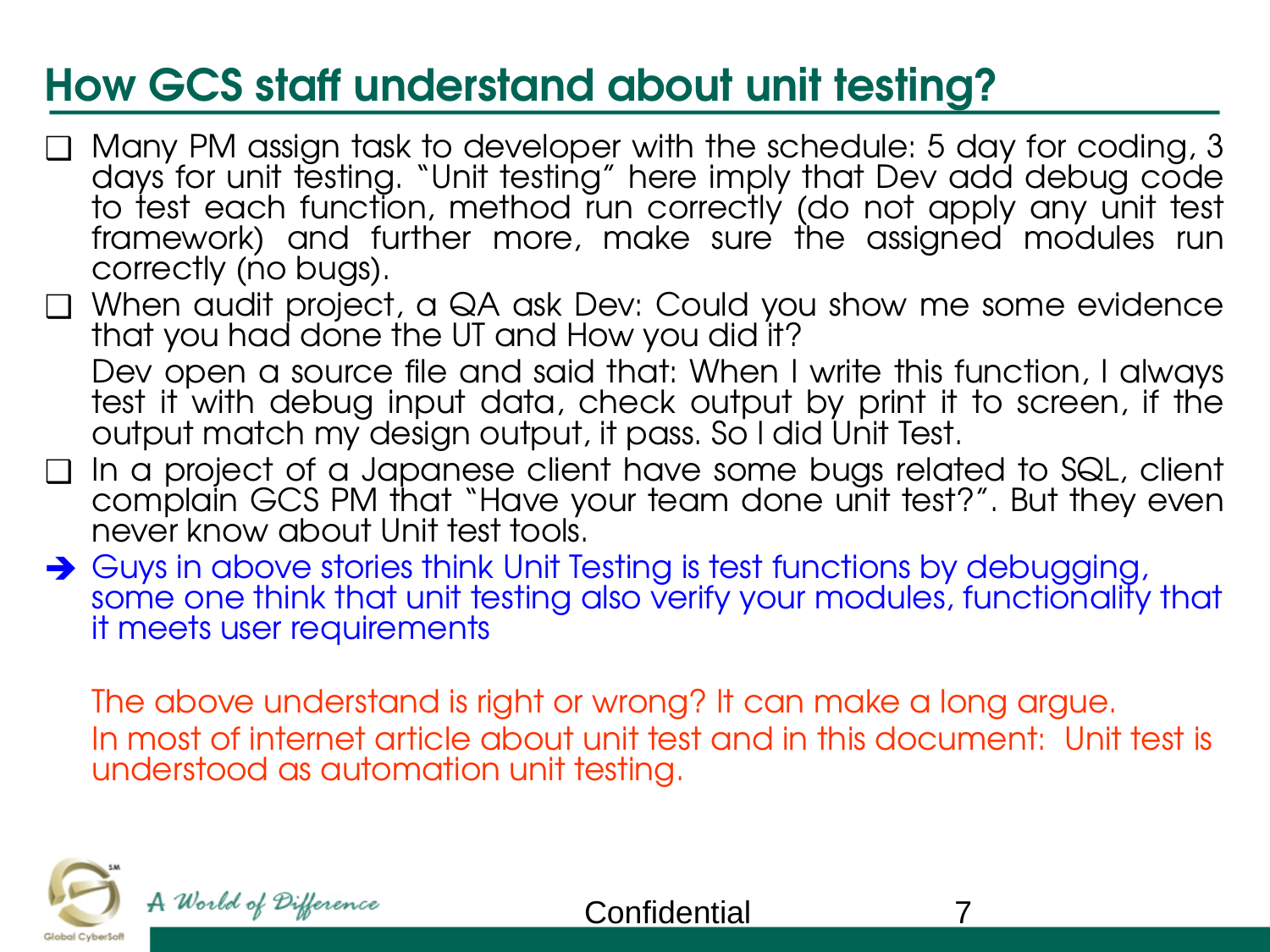

# How GCS staff understand about unit testing?
Many PM assign task to developer with the schedule: 5 day for coding, 3 days for unit testing. “Unit testing” here imply that Dev add debug code to test each function, method run correctly (do not apply any unit test framework) and further more, make sure the assigned modules run correctly (no bugs).
When audit project, a QA ask Dev: Could you show me some evidence that you had done the UT and How you did it?
	Dev open a source file and said that: When I write this function, I always test it with debug input data, check output by print it to screen, if the output match my design output, it pass. So I did Unit Test.
In a project of a Japanese client have some bugs related to SQL, client complain GCS PM that “Have your team done unit test?”. But they even never know about Unit test tools.
Guys in above stories think Unit Testing is test functions by debugging, some one think that unit testing also verify your modules, functionality that it meets user requirements

	The above understand is right or wrong? It can make a long argue.
	In most of internet article about unit test and in this document:  Unit test is understood as automation unit testing.
Confidential
7